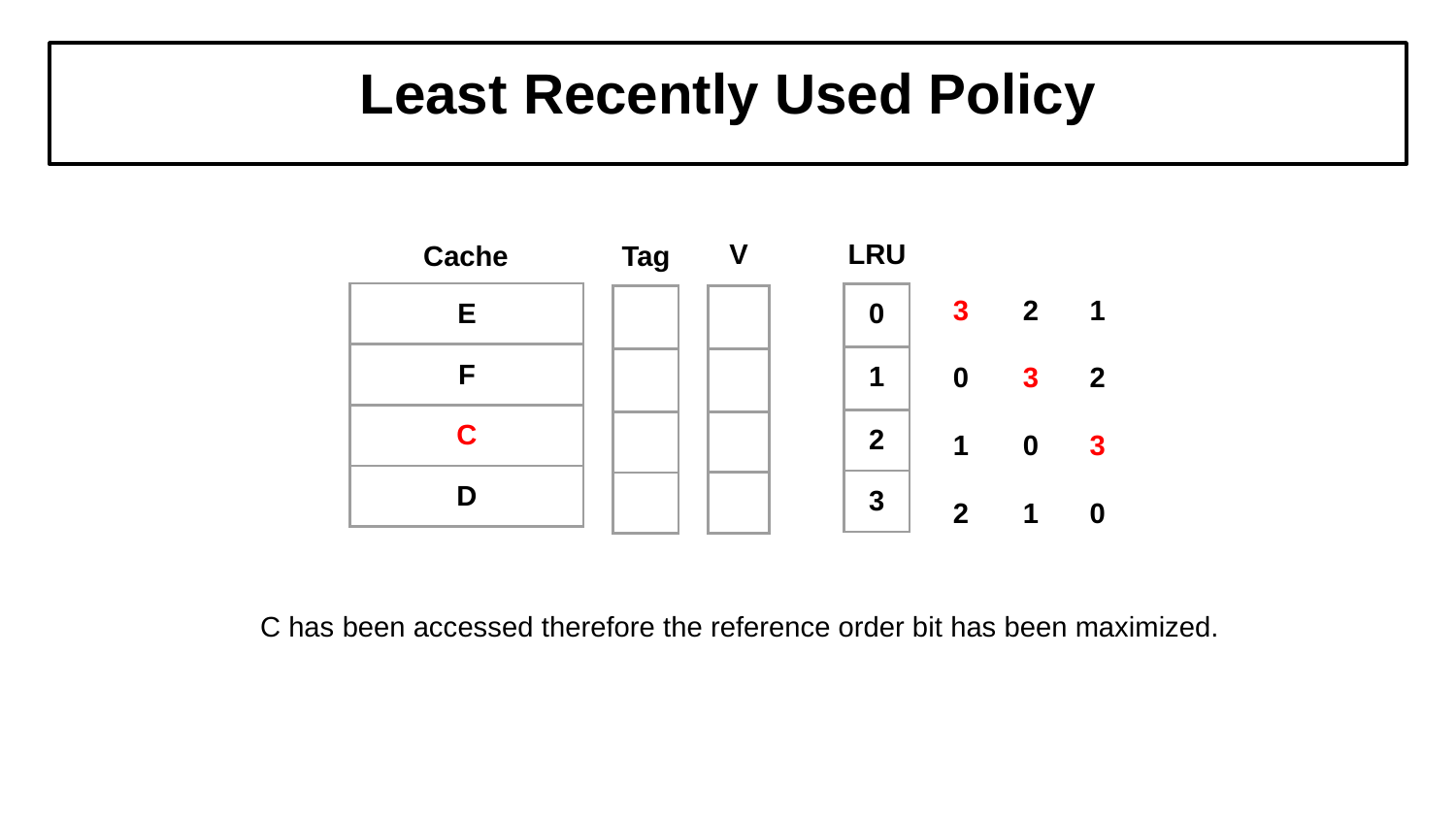

# Least Recently Used Policy
V
LRU
Cache
Tag
3

0

1

2
2

3

0

1
1

2

3

0
| E |
| --- |
| F |
| C |
| D |
| 0 |
| --- |
| 1 |
| 2 |
| 3 |
|  |
| --- |
|  |
|  |
|  |
|  |
| --- |
|  |
|  |
|  |
C has been accessed therefore the reference order bit has been maximized.